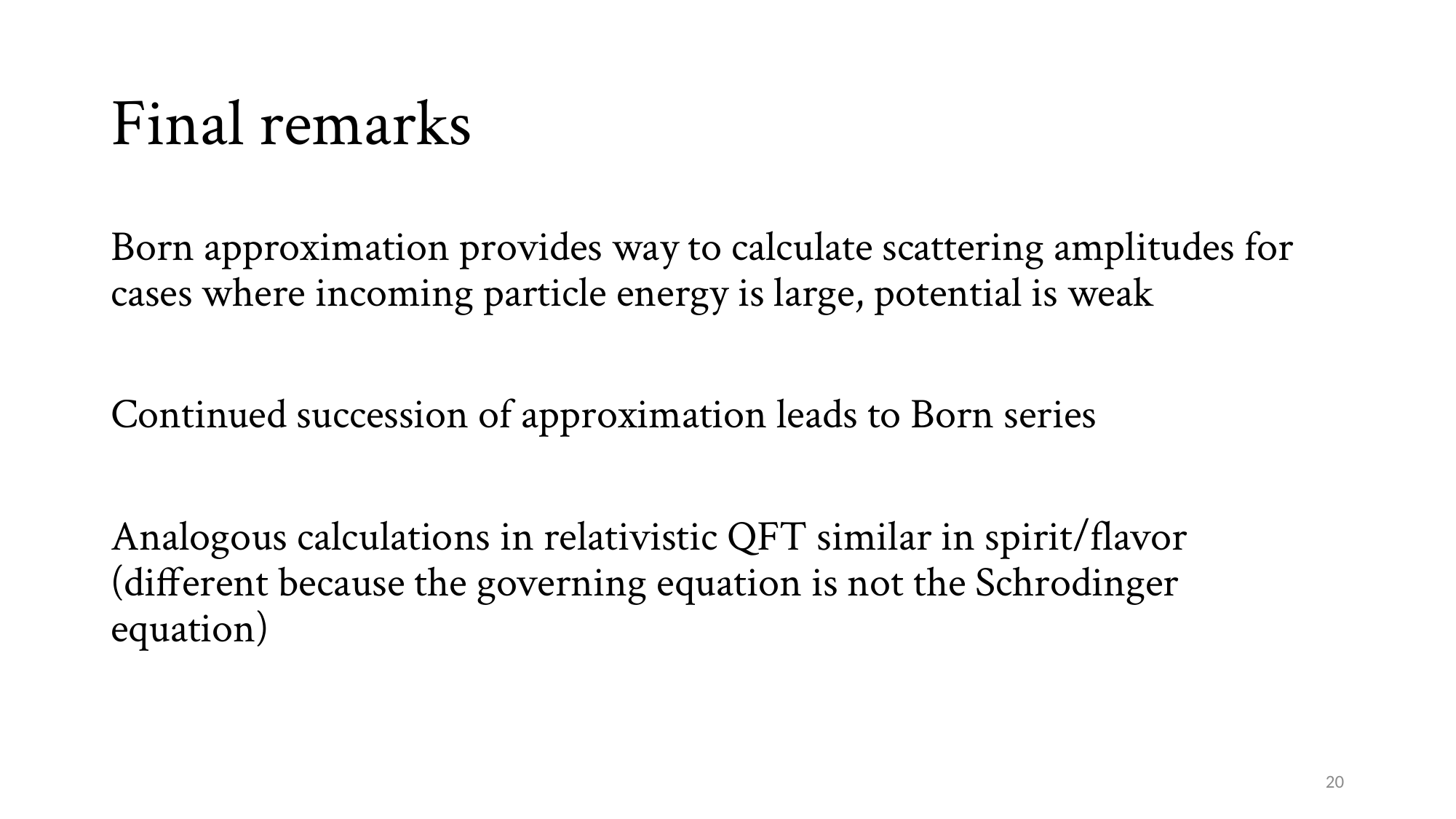

# Final remarks
Born approximation provides way to calculate scattering amplitudes for cases where incoming particle energy is large, potential is weak

Continued succession of approximation leads to Born series

Analogous calculations in relativistic QFT similar in spirit/flavor (different because the governing equation is not the Schrodinger equation)
20